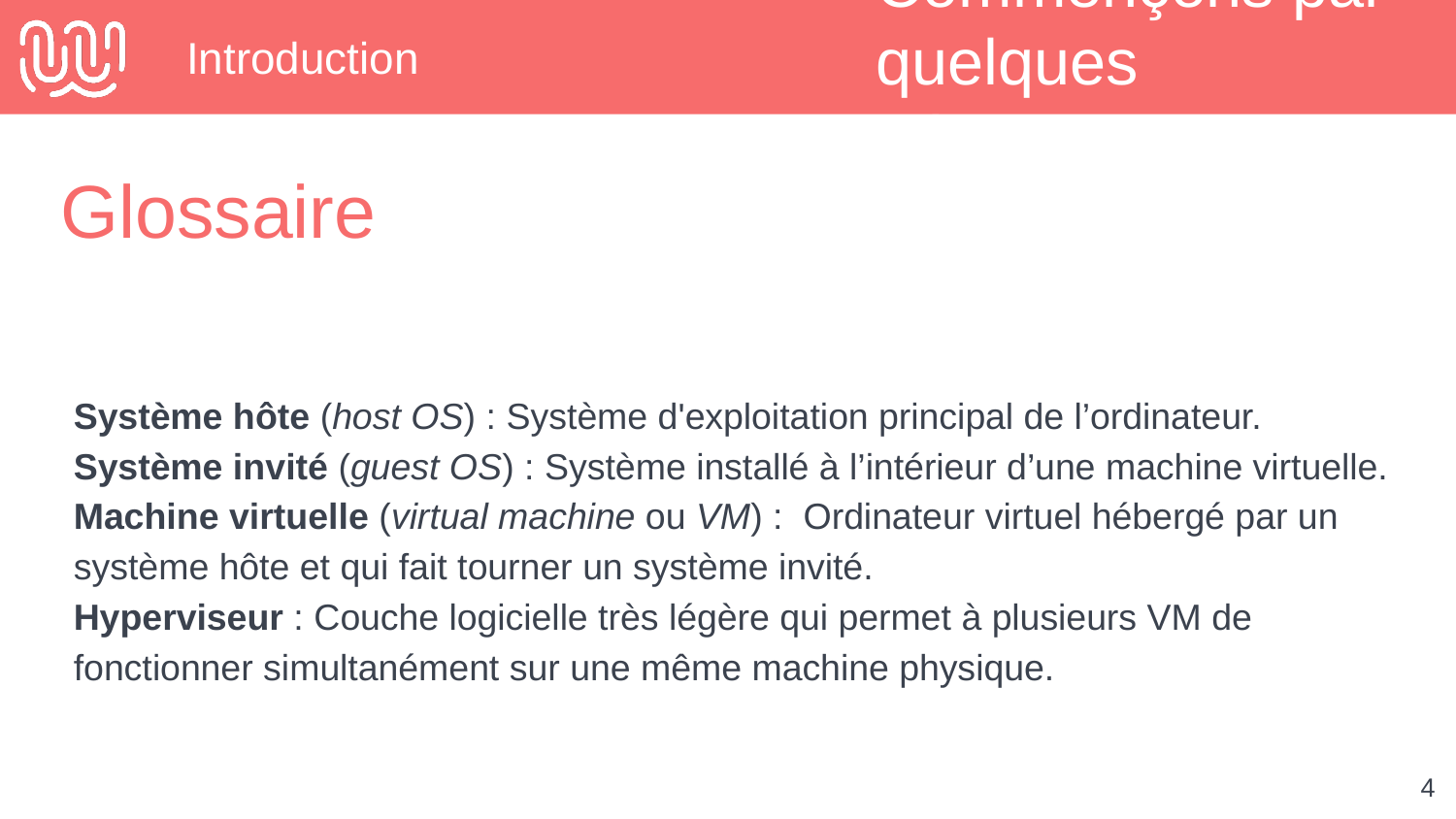

# Introduction
Commençons par quelques définitions
Glossaire
Système hôte (host OS) : Système d'exploitation principal de l’ordinateur.
Système invité (guest OS) : Système installé à l’intérieur d’une machine virtuelle.
Machine virtuelle (virtual machine ou VM) :  Ordinateur virtuel hébergé par un système hôte et qui fait tourner un système invité.
Hyperviseur : Couche logicielle très légère qui permet à plusieurs VM de fonctionner simultanément sur une même machine physique.
4